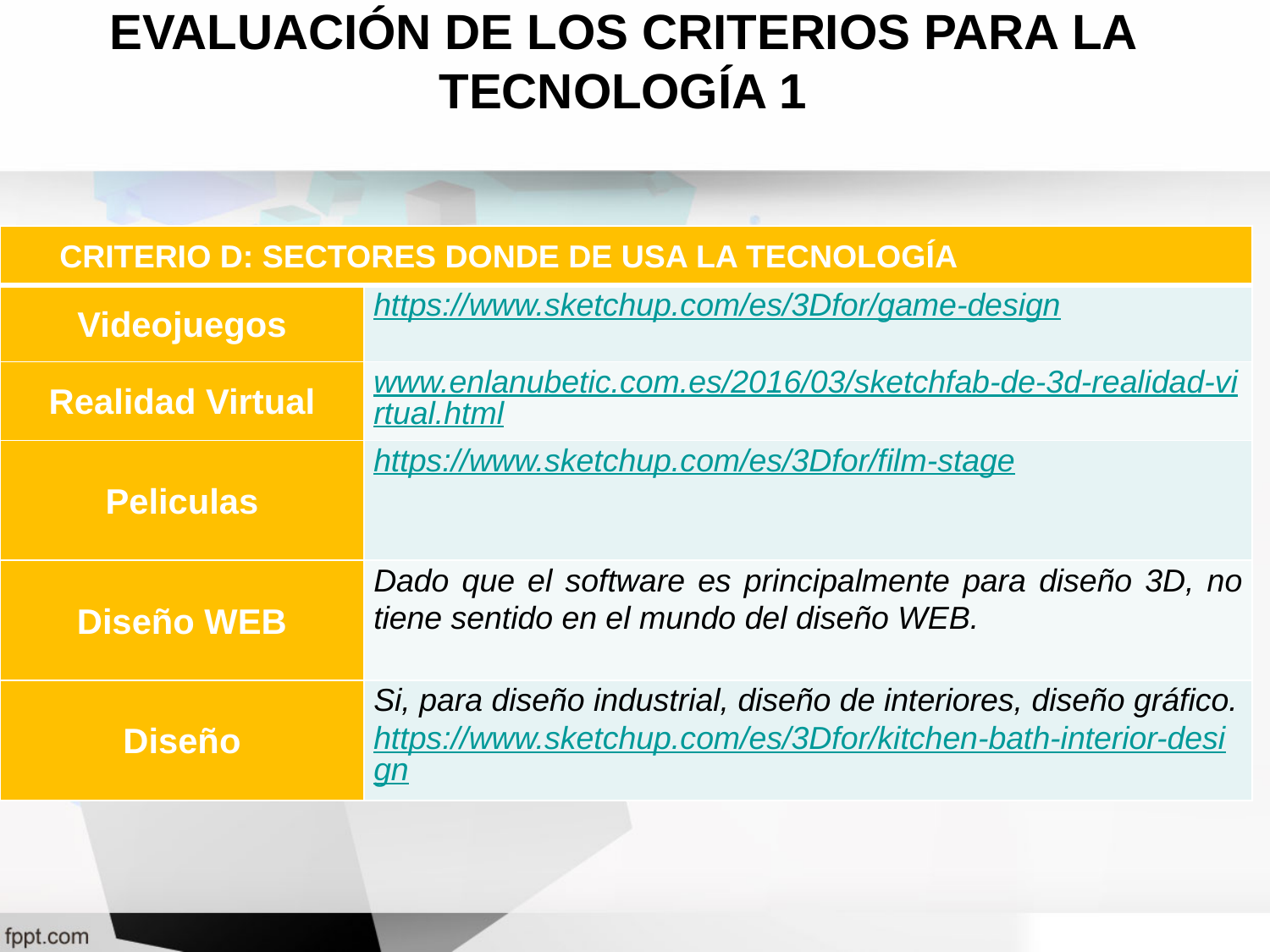

# EVALUACIÓN DE LOS CRITERIOS PARA LA TECNOLOGÍA 1
| CRITERIO D: SECTORES DONDE DE USA LA TECNOLOGÍA |  |
| --- | --- |
| Videojuegos | https://www.sketchup.com/es/3Dfor/game-design |
| Realidad Virtual | www.enlanubetic.com.es/2016/03/sketchfab-de-3d-realidad-virtual.html |
| Peliculas | https://www.sketchup.com/es/3Dfor/film-stage |
| Diseño WEB | Dado que el software es principalmente para diseño 3D, no tiene sentido en el mundo del diseño WEB. |
| Diseño | Si, para diseño industrial, diseño de interiores, diseño gráfico. https://www.sketchup.com/es/3Dfor/kitchen-bath-interior-design |